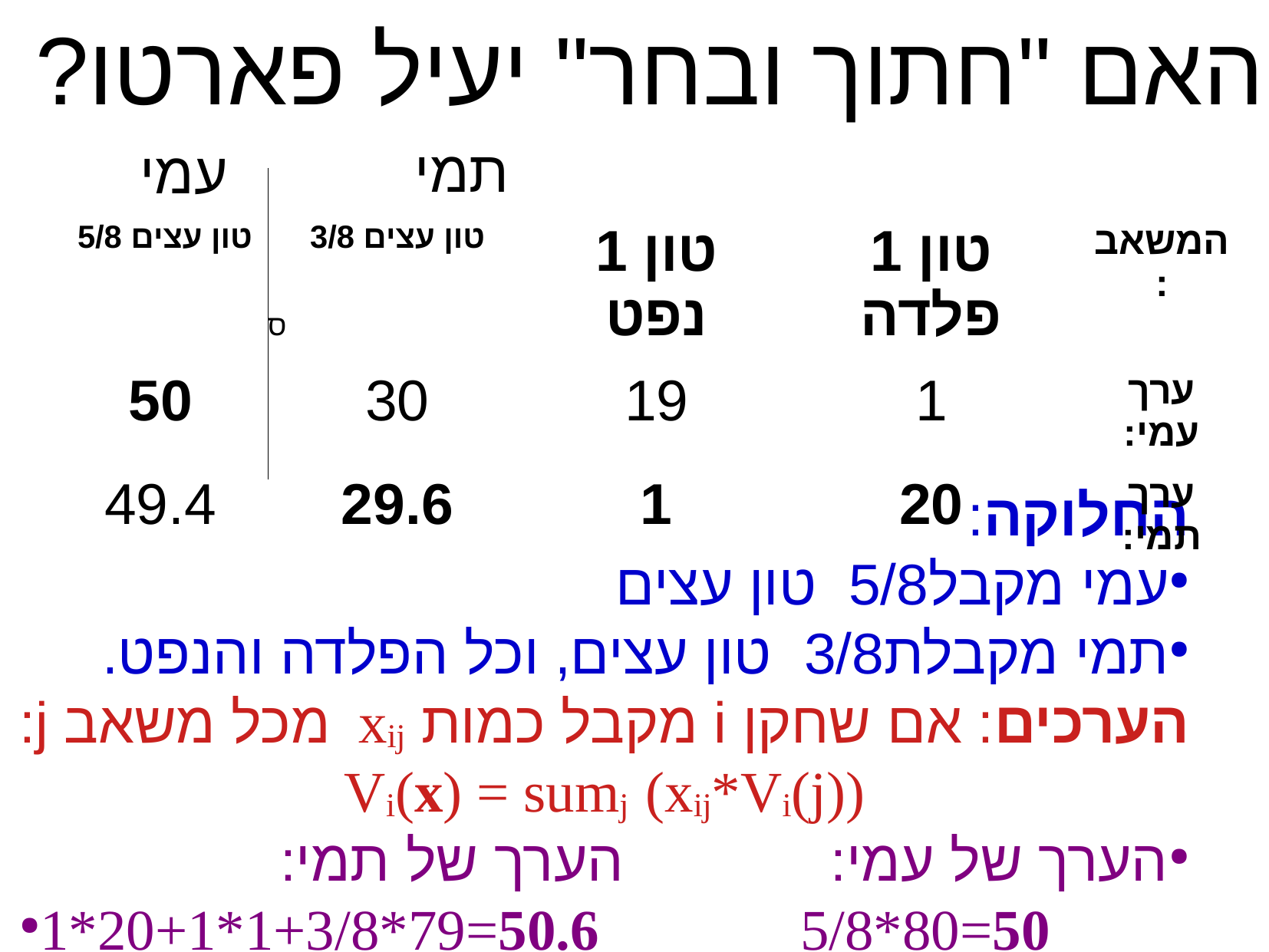

האם "חתוך ובחר" יעיל פארטו?
תמי
עמי
ס
| 5/8 טון עצים | 3/8 טון עצים | 1 טון נפט | 1 טון פלדה | המשאב: |
| --- | --- | --- | --- | --- |
| 50 | 30 | 19 | 1 | ערך עמי: |
| 49.4 | 29.6 | 1 | 20 | ערך תמי: |
החלוקה:
עמי מקבל5/8  טון עצים
תמי מקבלת3/8  טון עצים, וכל הפלדה והנפט.
הערכים: אם שחקן i מקבל כמות xij   מכל משאב j:
Vi(x) = sumj  (xij*Vi(j))
הערך של עמי:             הערך של תמי:
1*20+1*1+3/8*79=50.6              5/8*80=50